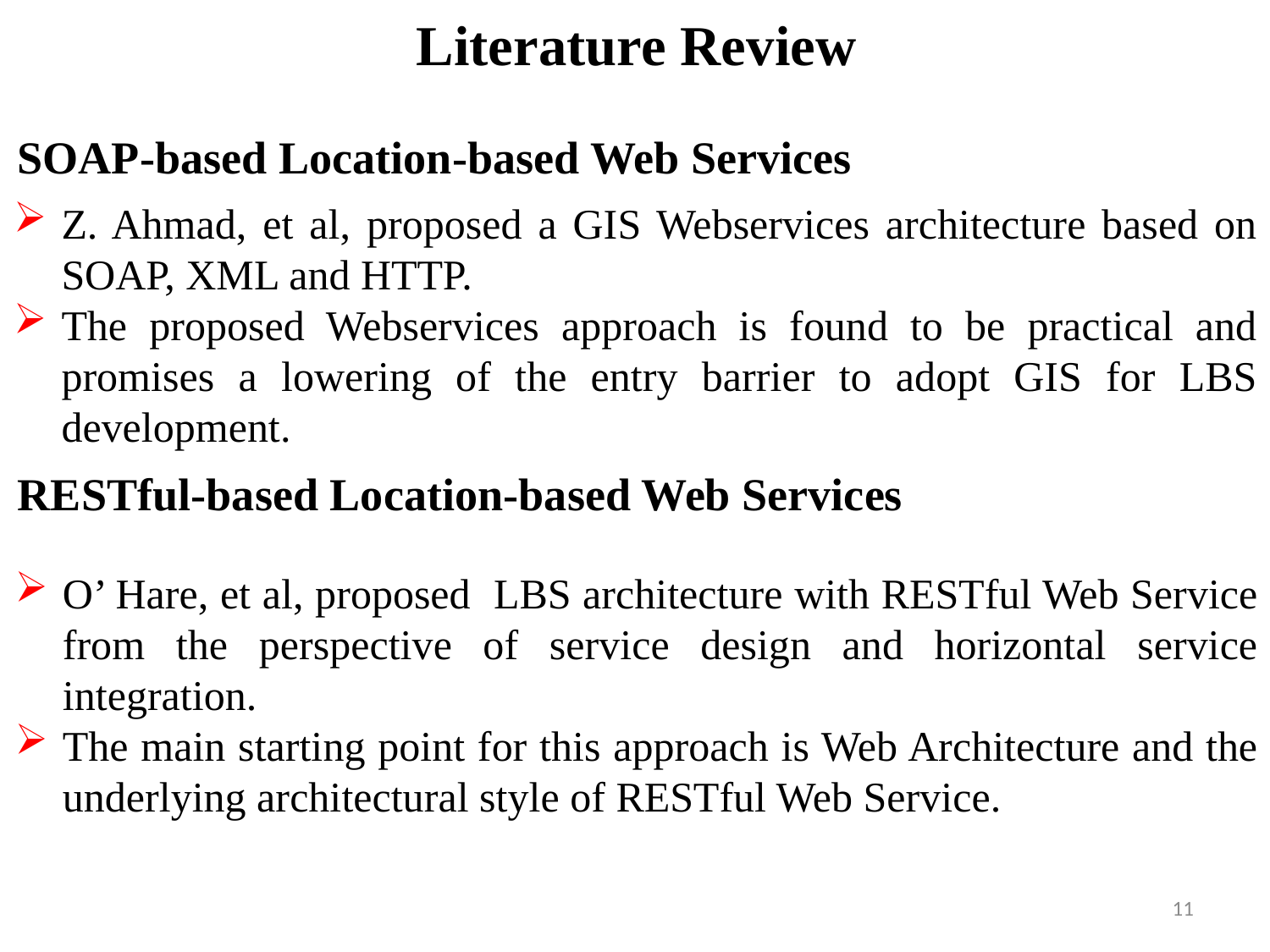

Literature Review
SOAP-based Location-based Web Services
Z. Ahmad, et al, proposed a GIS Webservices architecture based on SOAP, XML and HTTP.
The proposed Webservices approach is found to be practical and promises a lowering of the entry barrier to adopt GIS for LBS development.
RESTful-based Location-based Web Services
O’ Hare, et al, proposed  LBS architecture with RESTful Web Service from the perspective of service design and horizontal service integration.
The main starting point for this approach is Web Architecture and the underlying architectural style of RESTful Web Service.

11